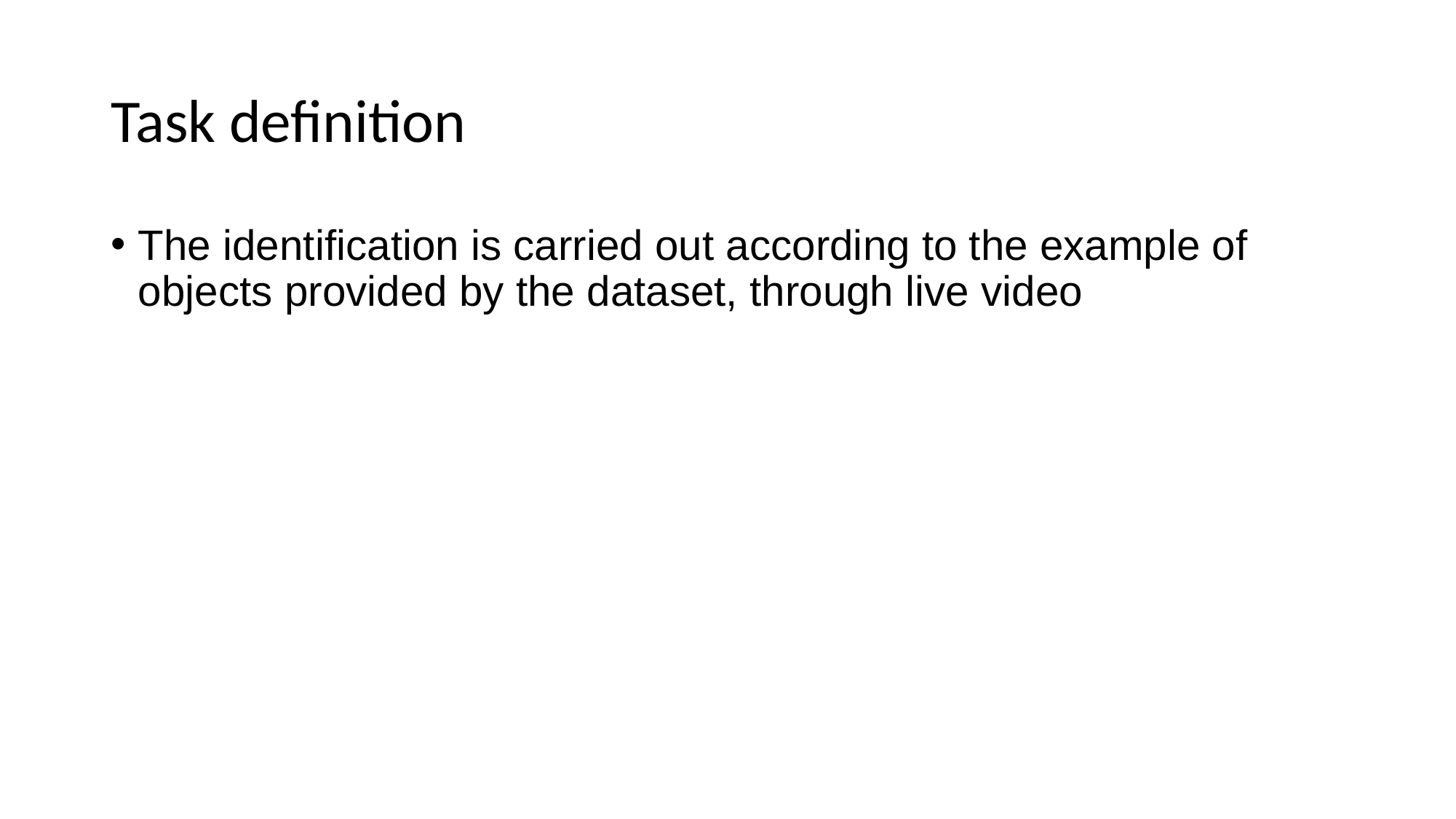

# Task definition
The identification is carried out according to the example of objects provided by the dataset, through live video